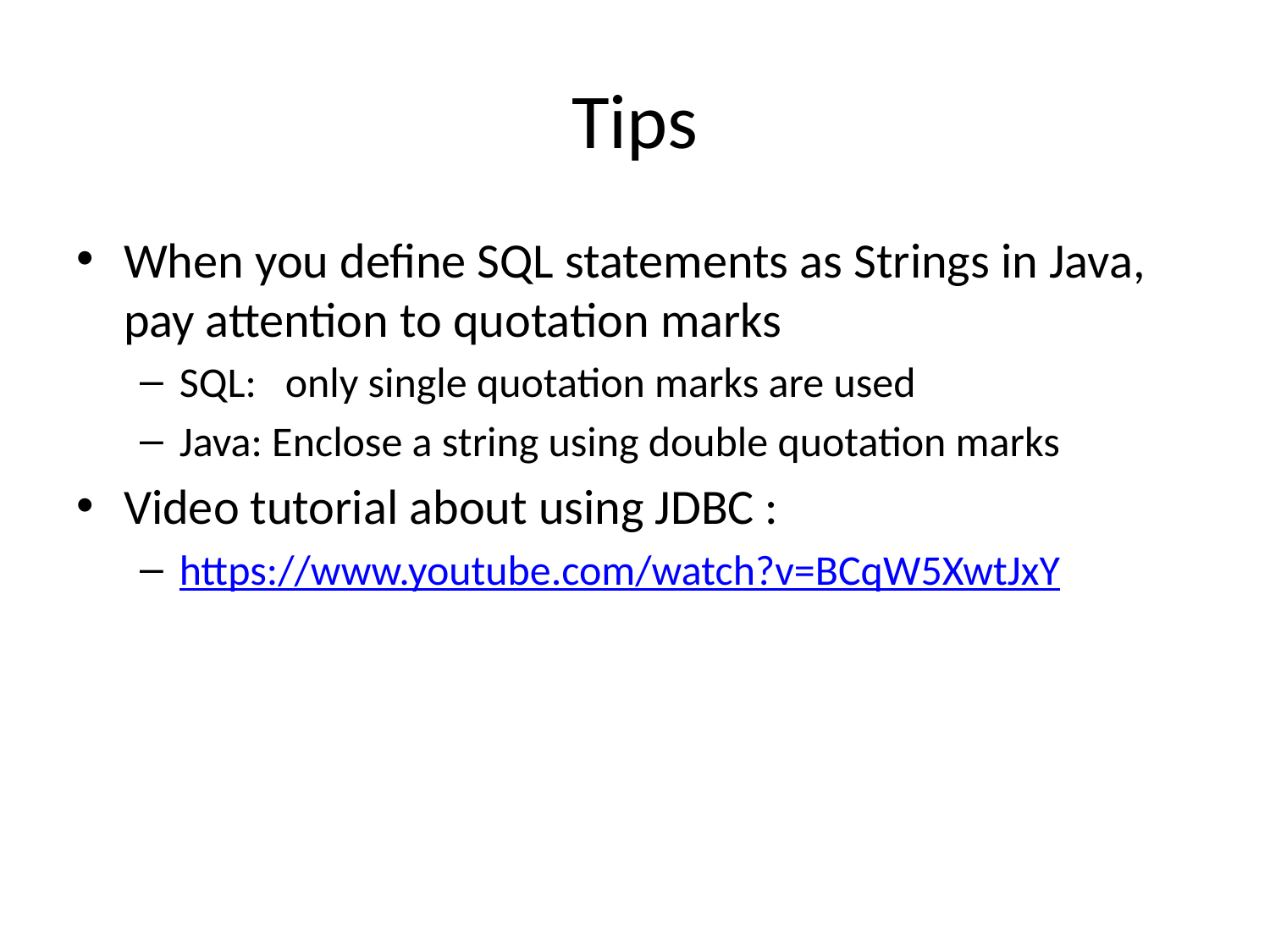

# Tips
When you define SQL statements as Strings in Java,  pay attention to quotation marks
SQL:   only single quotation marks are used
Java: Enclose a string using double quotation marks
Video tutorial about using JDBC :
https://www.youtube.com/watch?v=BCqW5XwtJxY